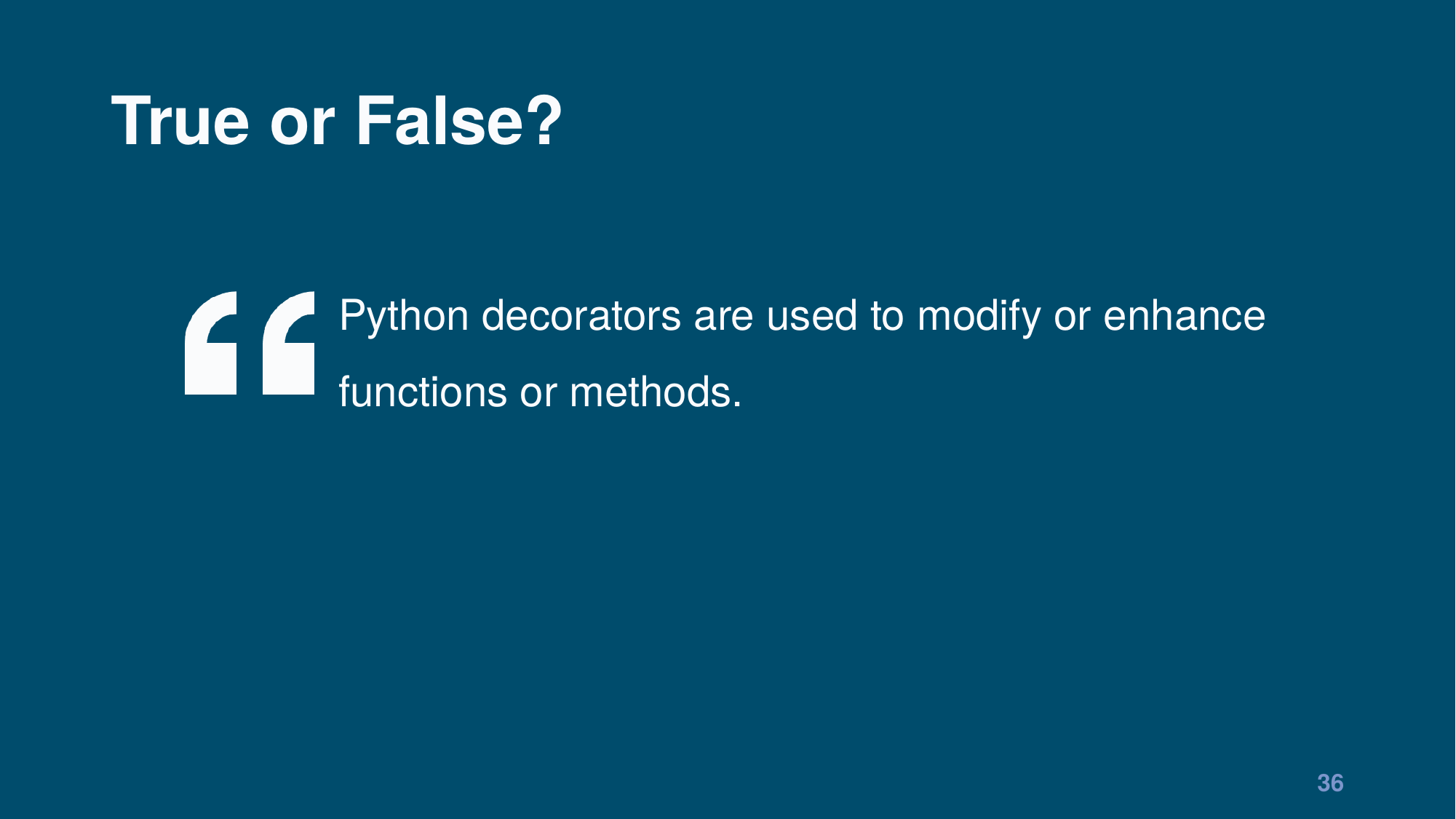

# True or False?
Python decorators are used to modify or enhance functions or methods.
36